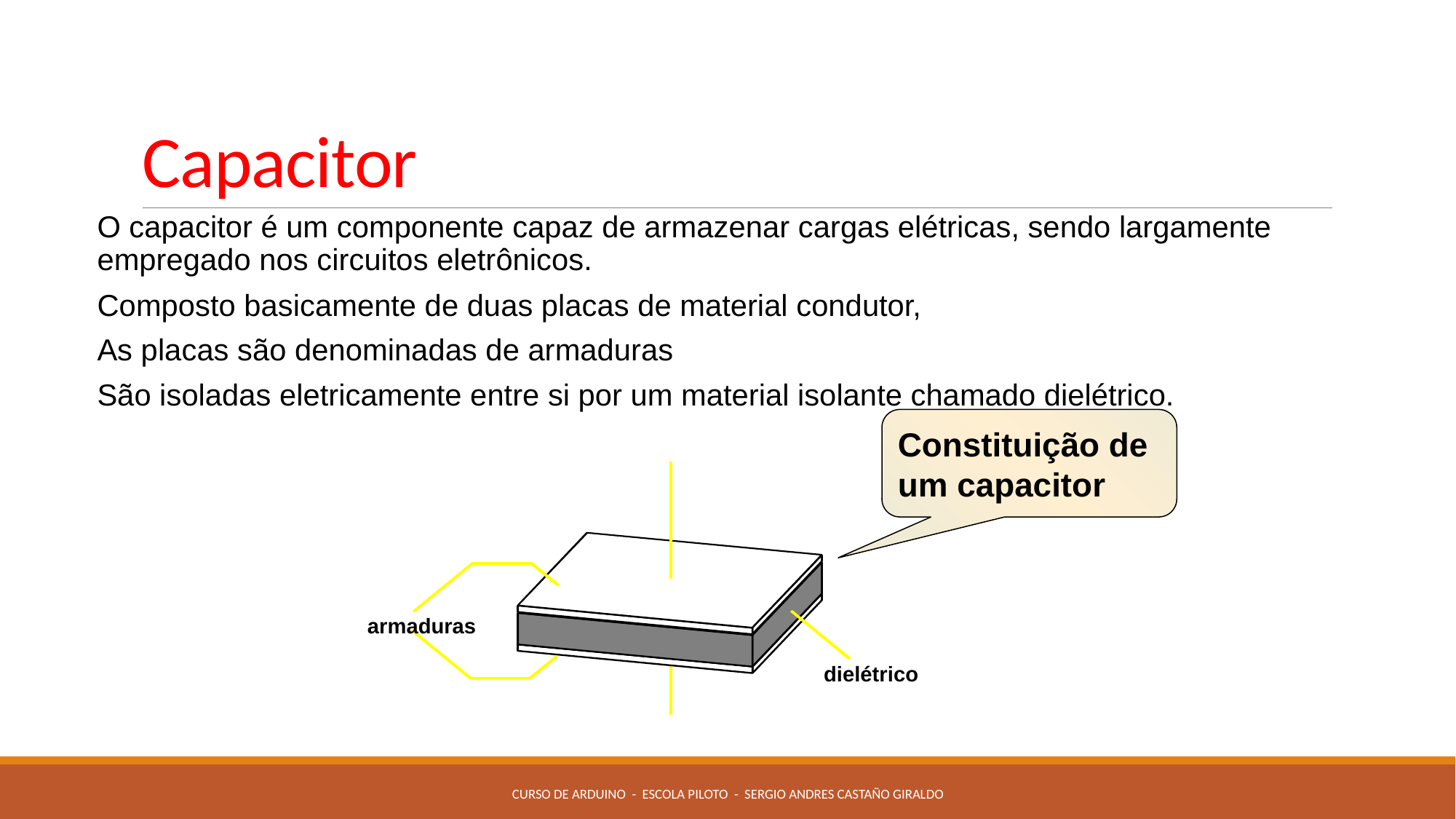

# Capacitor
O capacitor é um componente capaz de armazenar cargas elétricas, sendo largamente empregado nos circuitos eletrônicos.
Composto basicamente de duas placas de material condutor,
As placas são denominadas de armaduras
São isoladas eletricamente entre si por um material isolante chamado dielétrico.

Constituição de
um capacitor

armaduras

dielétrico

Curso de Arduino  -  Escola Piloto  -  Sergio Andres Castaño Giraldo